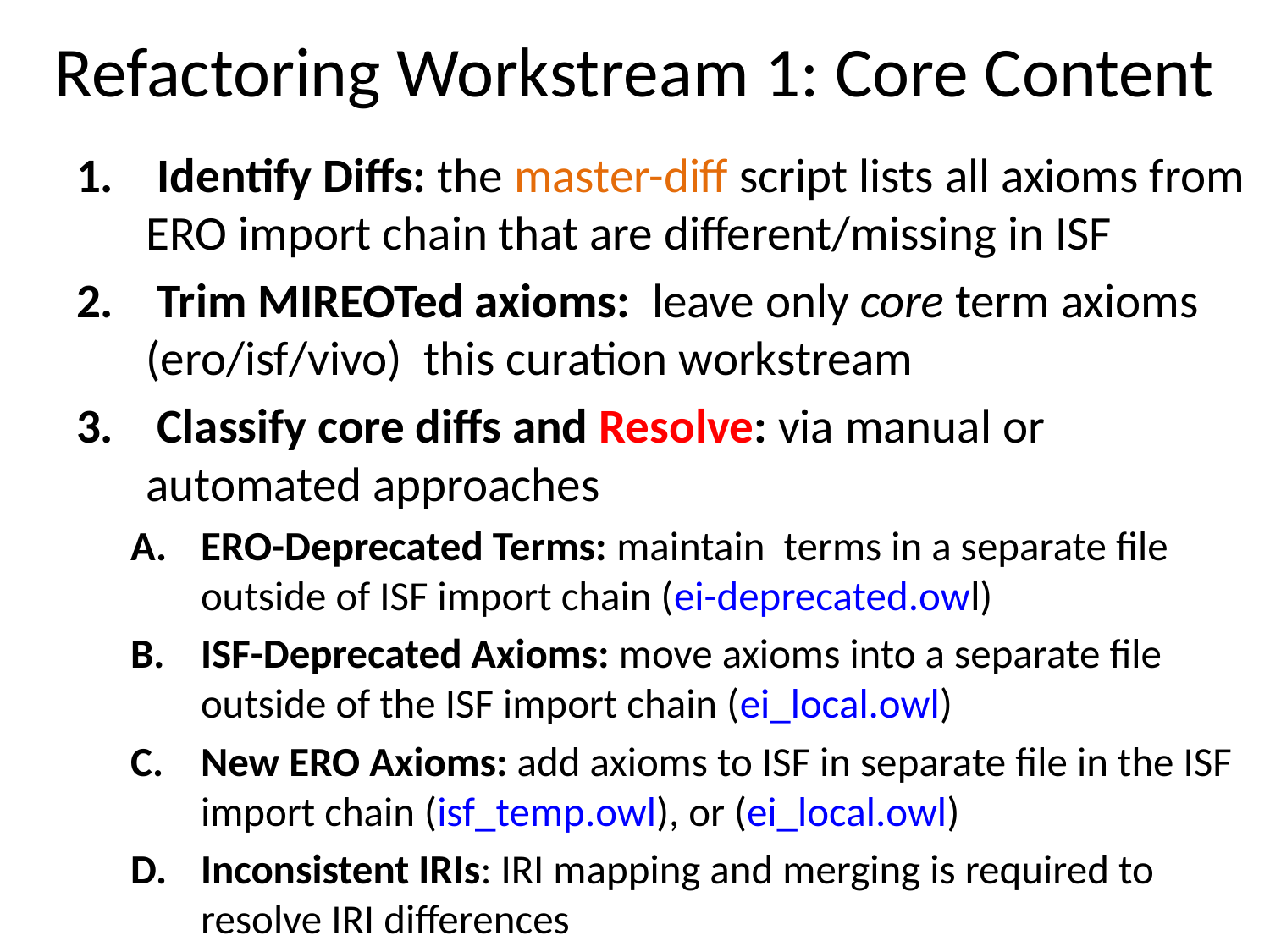

# Refactoring Workstream 1: Core Content
 Identify Diffs: the master-diff script lists all axioms from ERO import chain that are different/missing in ISF
 Trim MIREOTed axioms:  leave only core term axioms   (ero/isf/vivo)  this curation workstream
 Classify core diffs and Resolve: via manual or automated approaches
ERO-Deprecated Terms: maintain  terms in a separate file outside of ISF import chain (ei-deprecated.owl)
ISF-Deprecated Axioms: move axioms into a separate file outside of the ISF import chain (ei_local.owl)
New ERO Axioms: add axioms to ISF in separate file in the ISF import chain (isf_temp.owl), or (ei_local.owl)
Inconsistent IRIs: IRI mapping and merging is required to resolve IRI differences